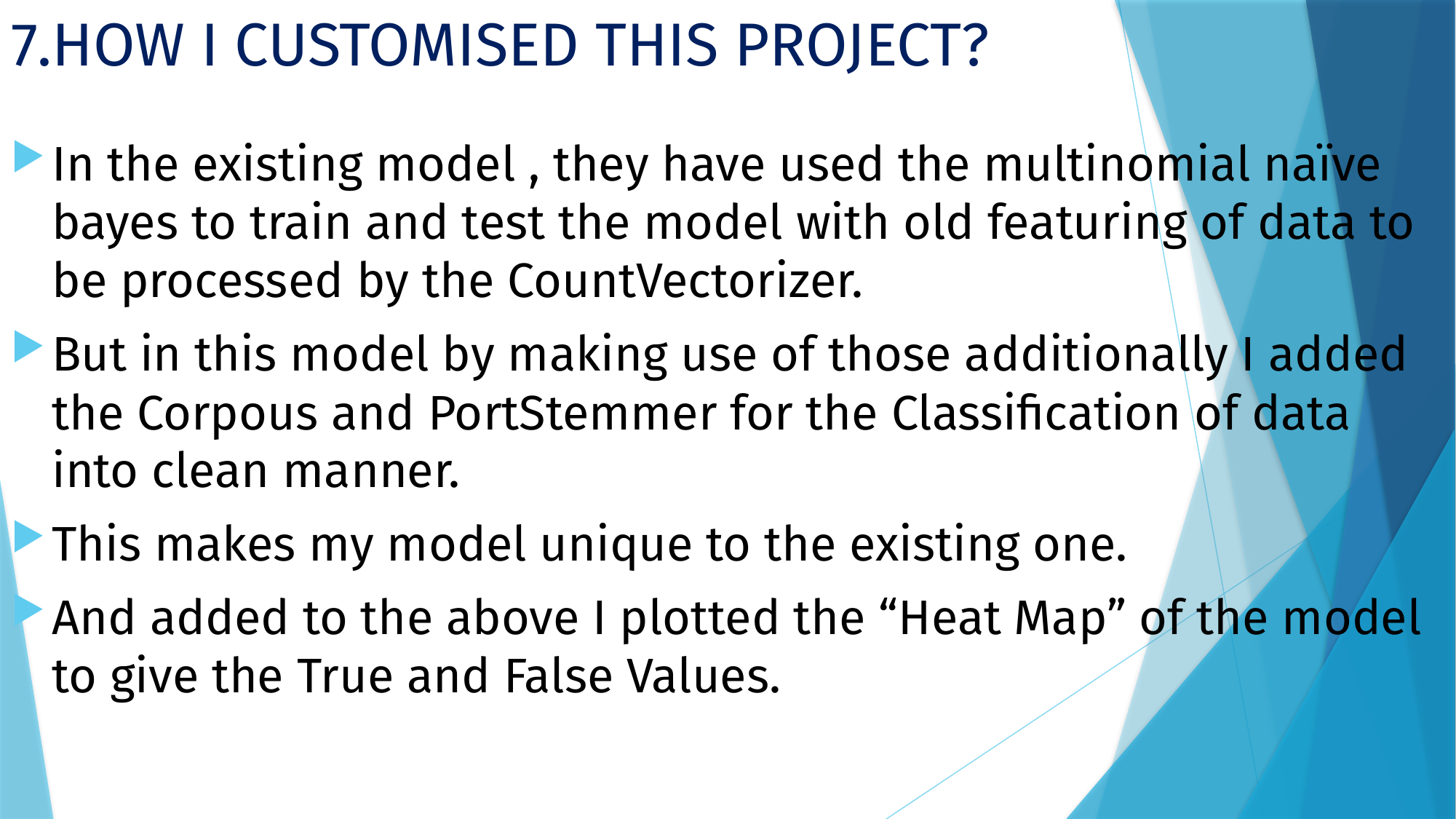

# 7.HOW I CUSTOMISED THIS PROJECT?
In the existing model , they have used the multinomial naïve bayes to train and test the model with old featuring of data to be processed by the CountVectorizer.
But in this model by making use of those additionally I added the Corpous and PortStemmer for the Classification of data into clean manner.
This makes my model unique to the existing one.
And added to the above I plotted the “Heat Map” of the model to give the True and False Values.